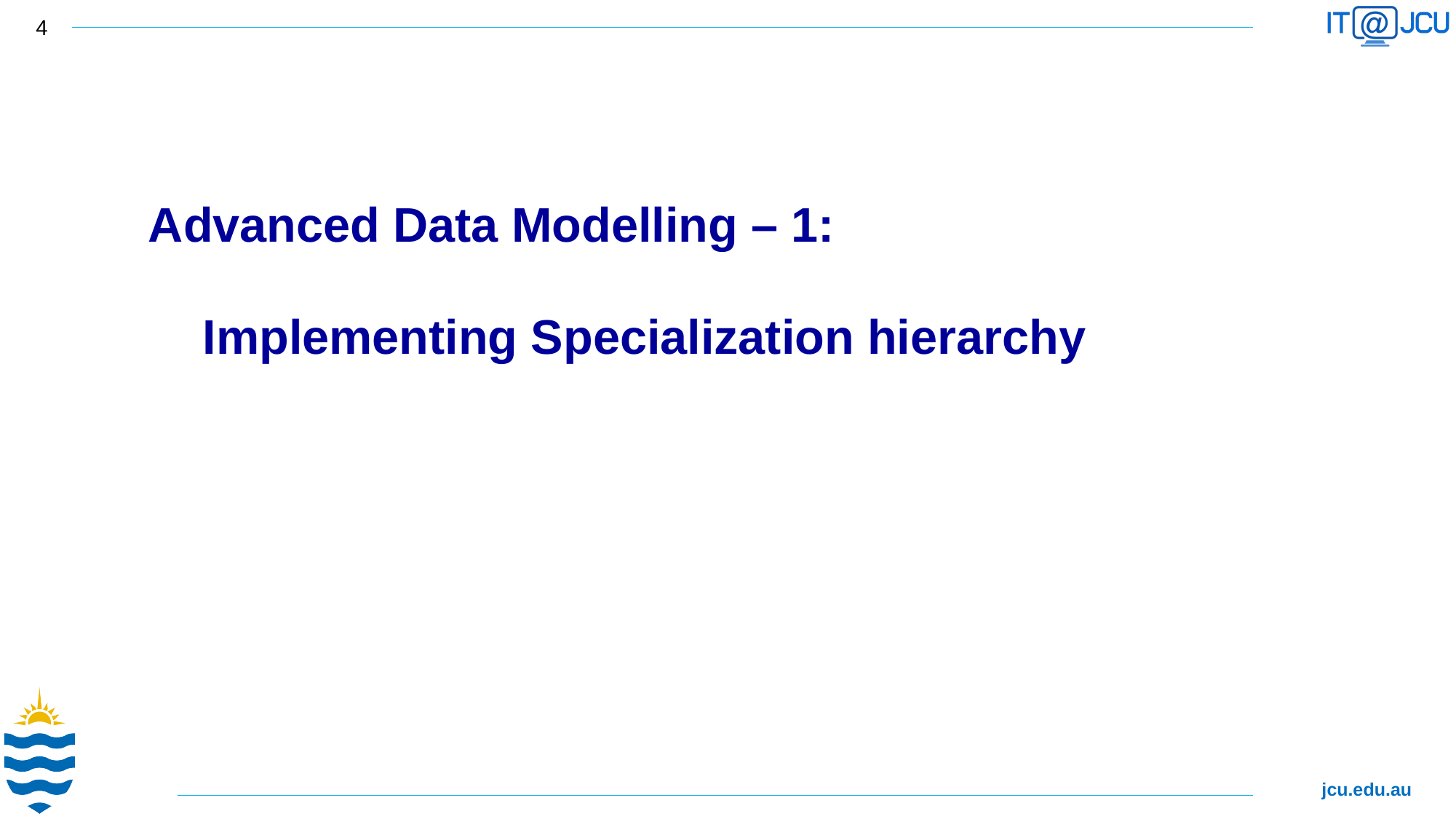

4
Advanced Data Modelling – 1:

Implementing Specialization hierarchy